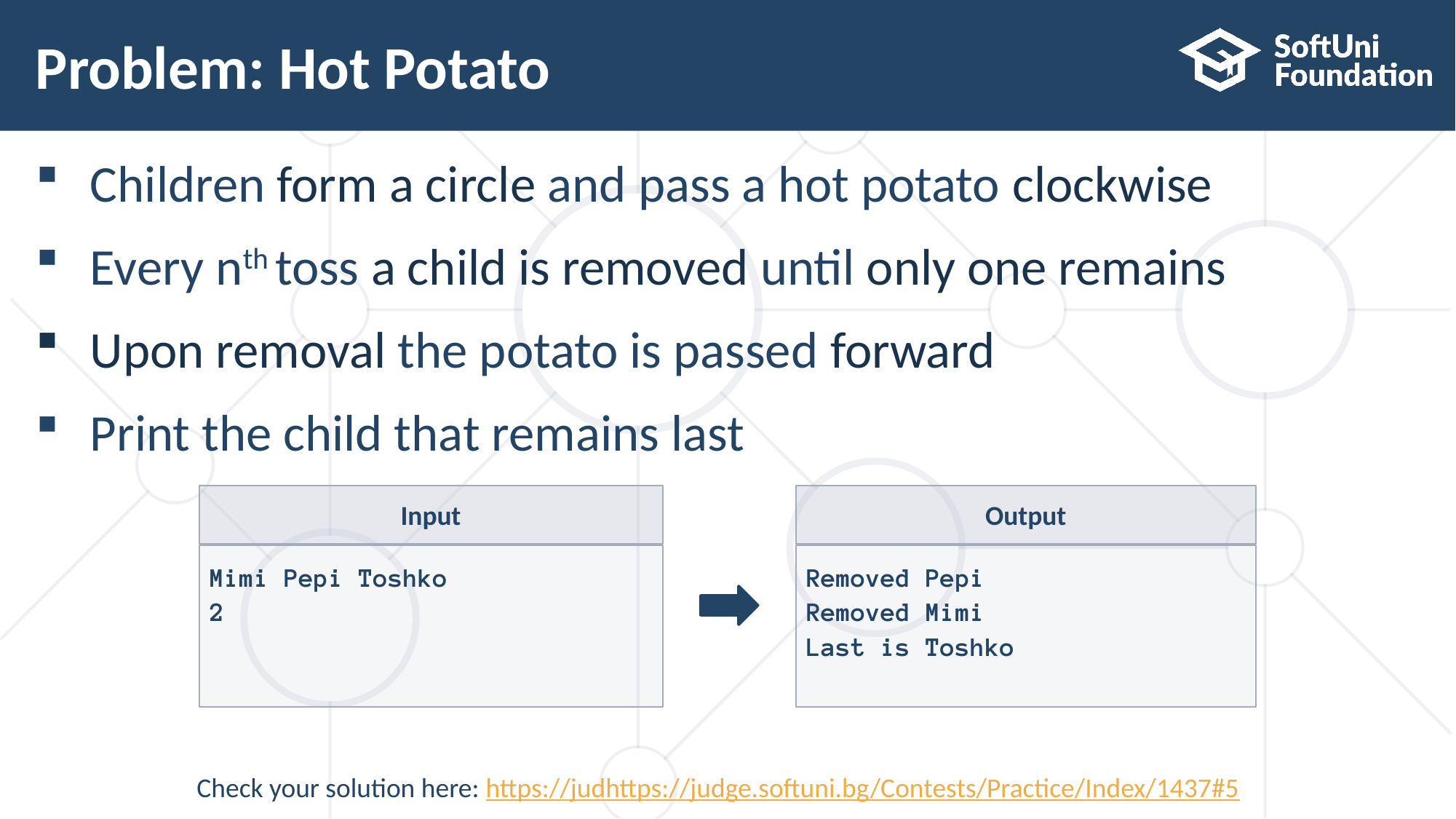

# Problem: Hot Potato
Children form a circle and pass a hot potato clockwise
Every nth toss a child is removed until only one remains
Upon removal the potato is passed forward
Print the child that remains last

Input
Mimi Pepi Toshko
2
Output
Removed Pepi
Removed Mimi
Last is Toshko

Check your solution here: https://judhttps://judge.softuni.bg/Contests/Practice/Index/1437#5